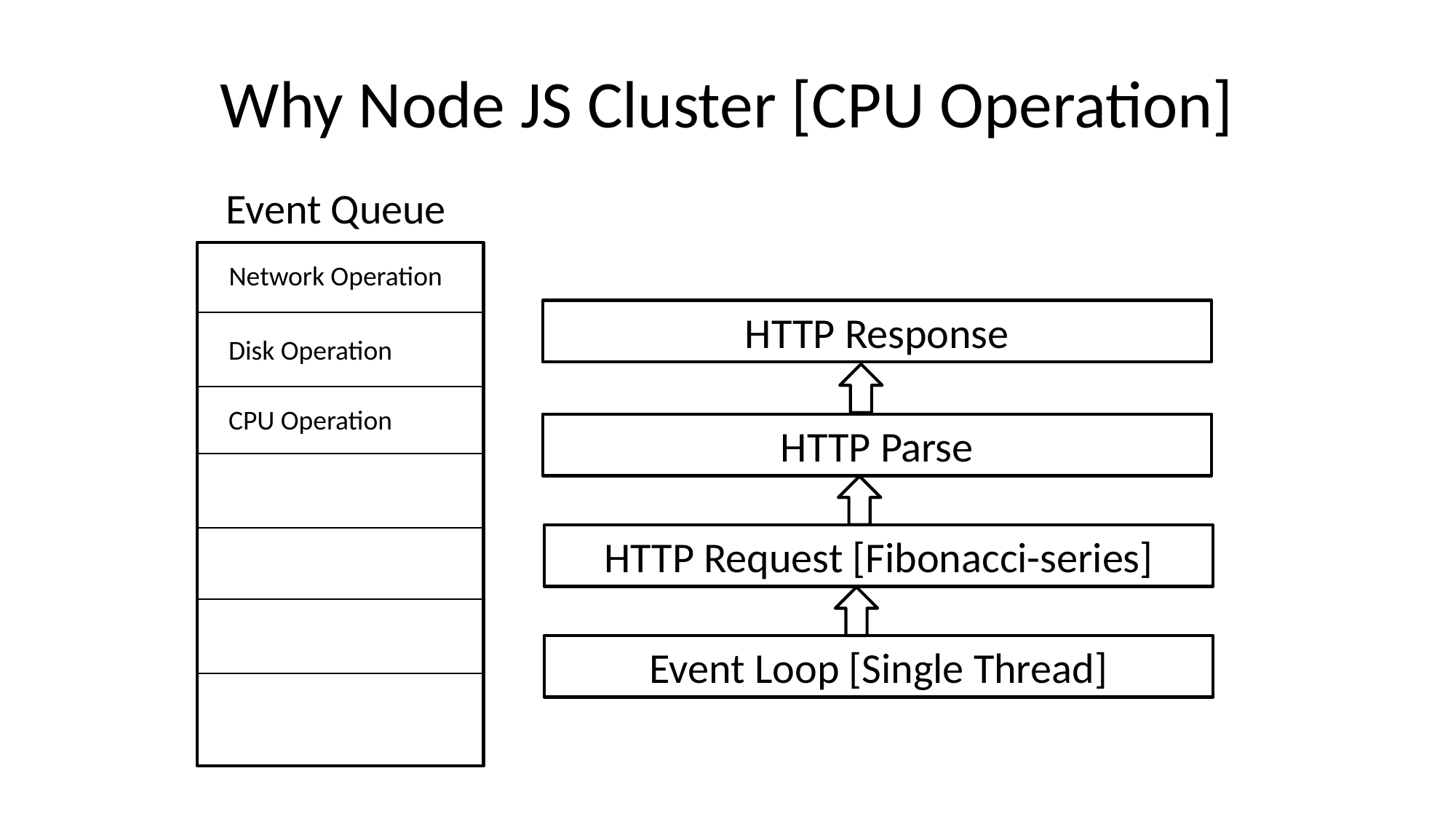

# Why Node JS Cluster [CPU Operation]
Event Queue

Network Operation
Disk Operation
CPU Operation
HTTP Response

HTTP Parse

HTTP Request [Fibonacci-series]

Event Loop [Single Thread]